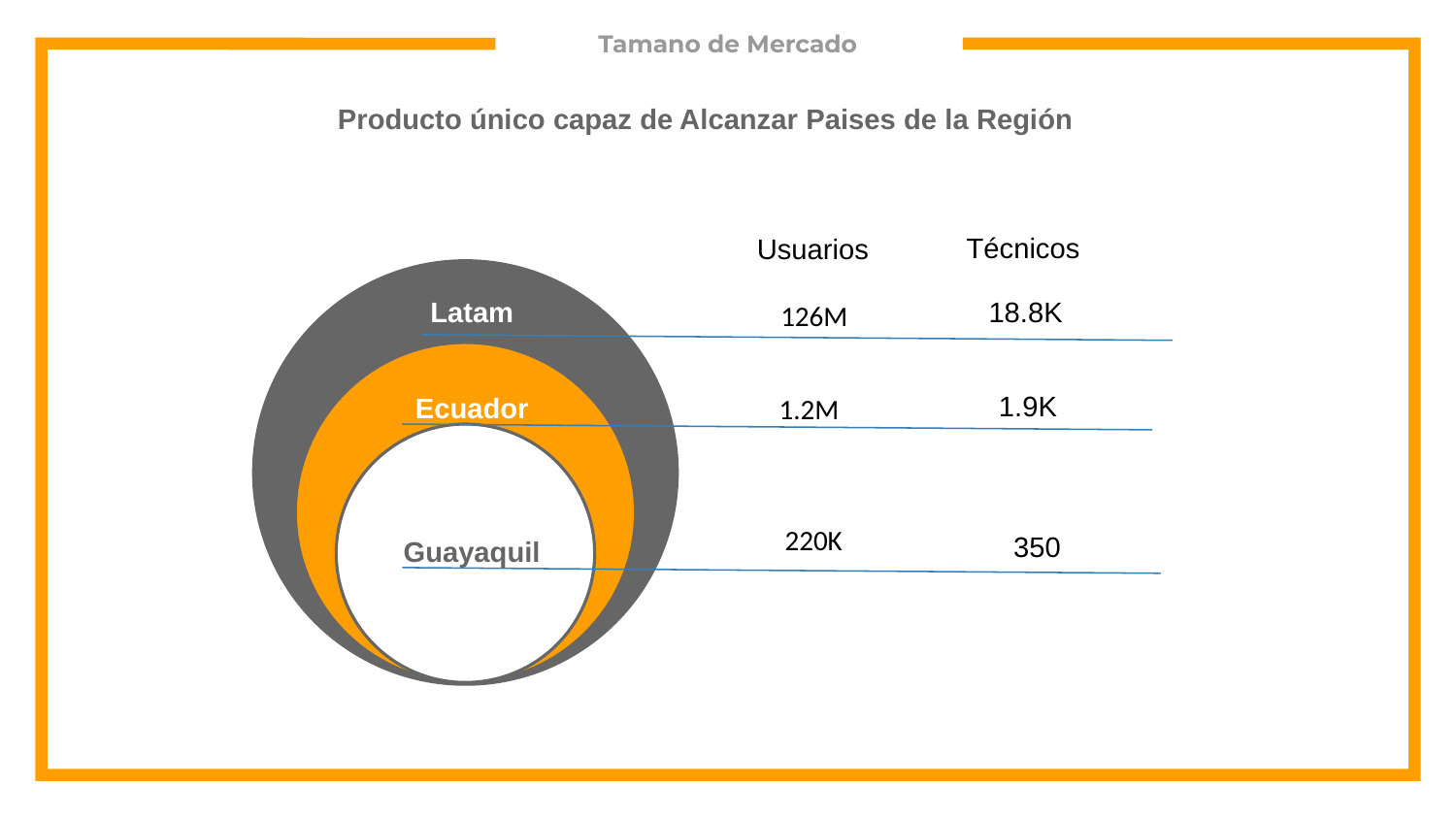

# Tamano de Mercado
Producto único capaz de Alcanzar Paises de la Región
Técnicos

Usuarios

LAtam
Latam
18.8K

126M

1.9K

Ecuador
1.2M

220K
350

Guayaquil